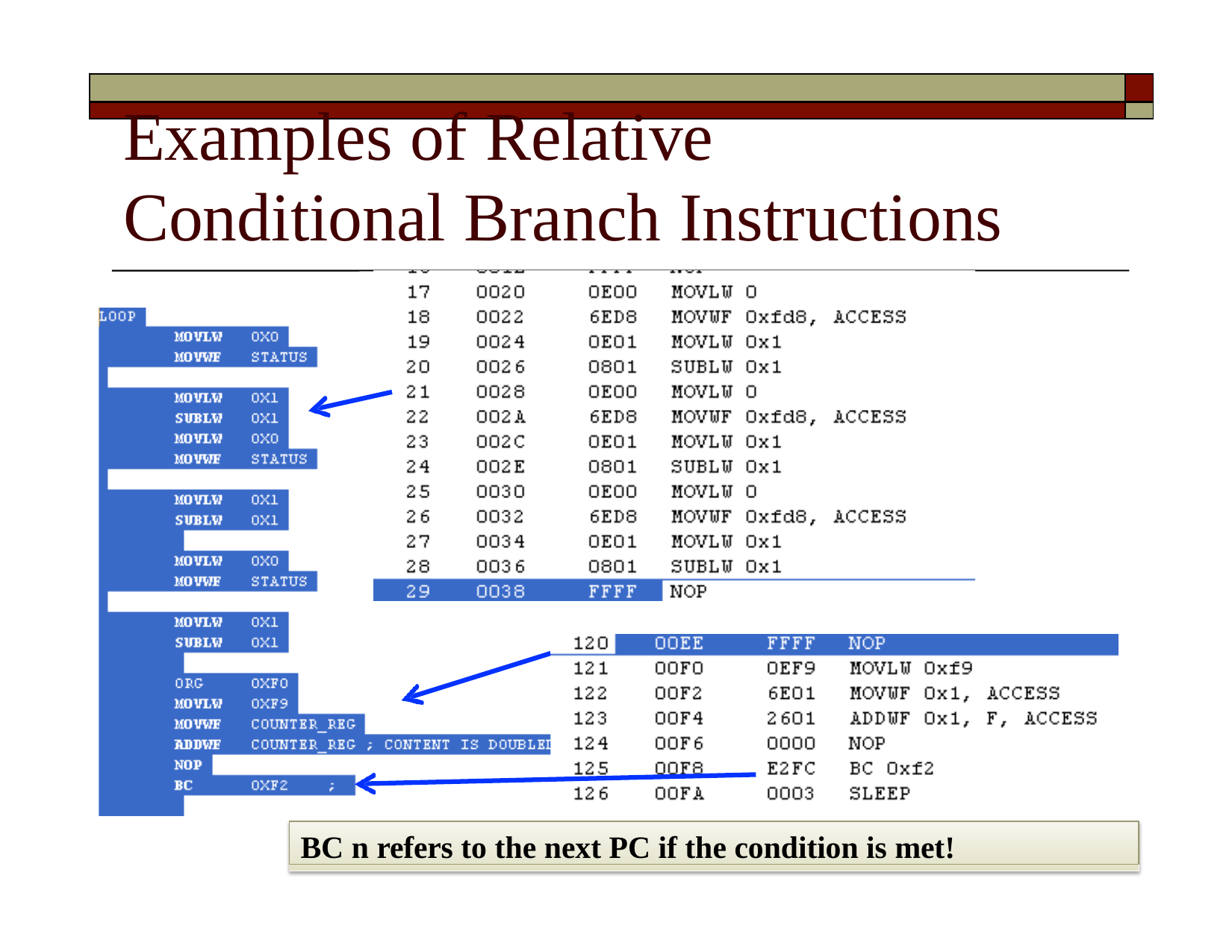

|  |  |
| --- | --- |
|  |  |
# Examples of	Relative
Conditional Branch	Instructions

BC n refers to the next PC if the condition is met!